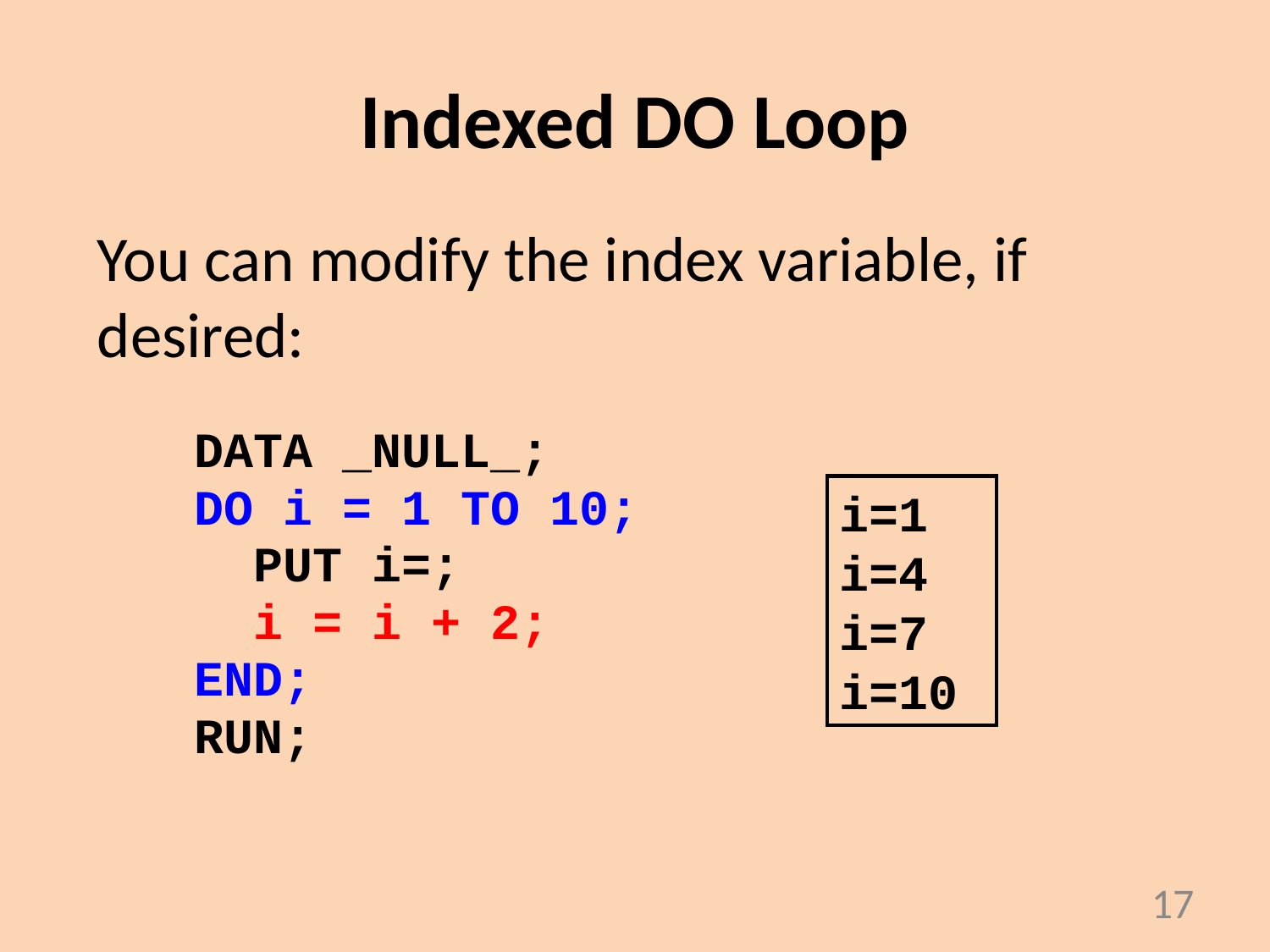

Indexed DO Loop
You can modify the index variable, if desired:
DATA _NULL_;
DO i = 1 TO 10;
  PUT i=;
  i = i + 2;
END;
RUN;
i=1
i=4
i=7
i=10
17